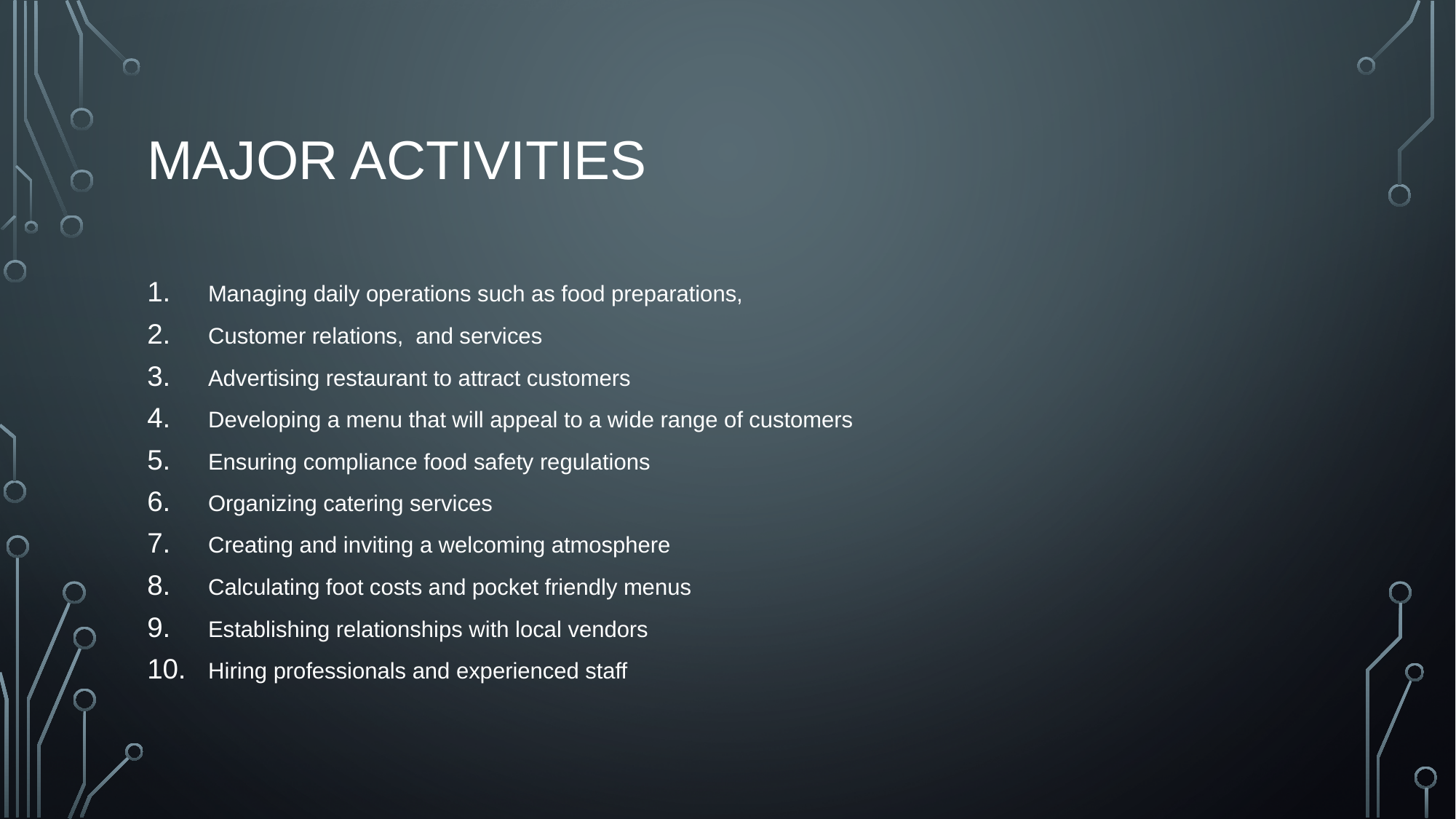

# Major activities
Managing daily operations such as food preparations,
Customer relations,  and services
Advertising restaurant to attract customers
Developing a menu that will appeal to a wide range of customers
Ensuring compliance food safety regulations
Organizing catering services
Creating and inviting a welcoming atmosphere
Calculating foot costs and pocket friendly menus
Establishing relationships with local vendors
Hiring professionals and experienced staff